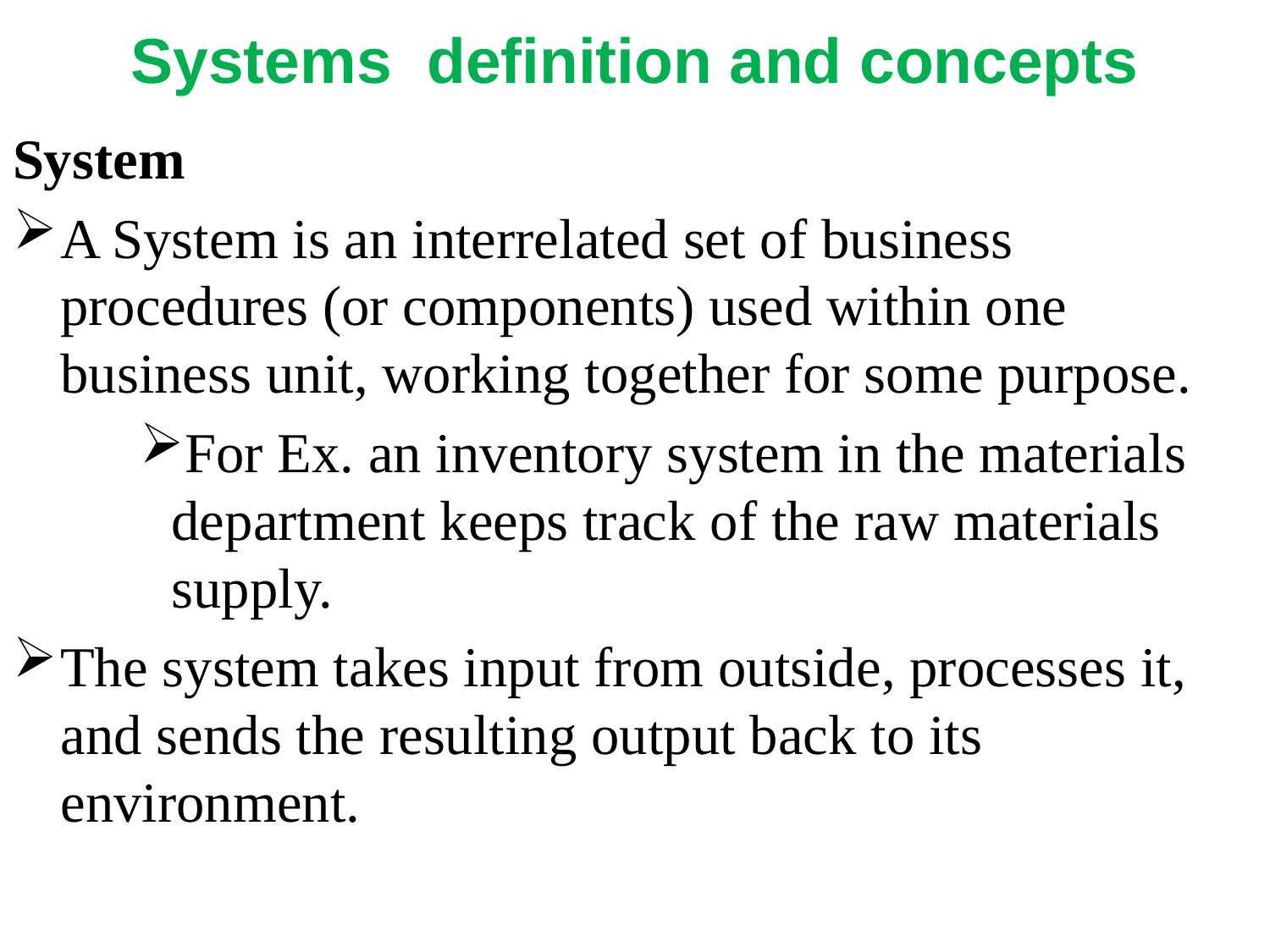

# Systems  definition and concepts
System
A System is an interrelated set of business procedures (or components) used within one business unit, working together for some purpose.
For Ex. an inventory system in the materials department keeps track of the raw materials supply.
The system takes input from outside, processes it, and sends the resulting output back to its environment.